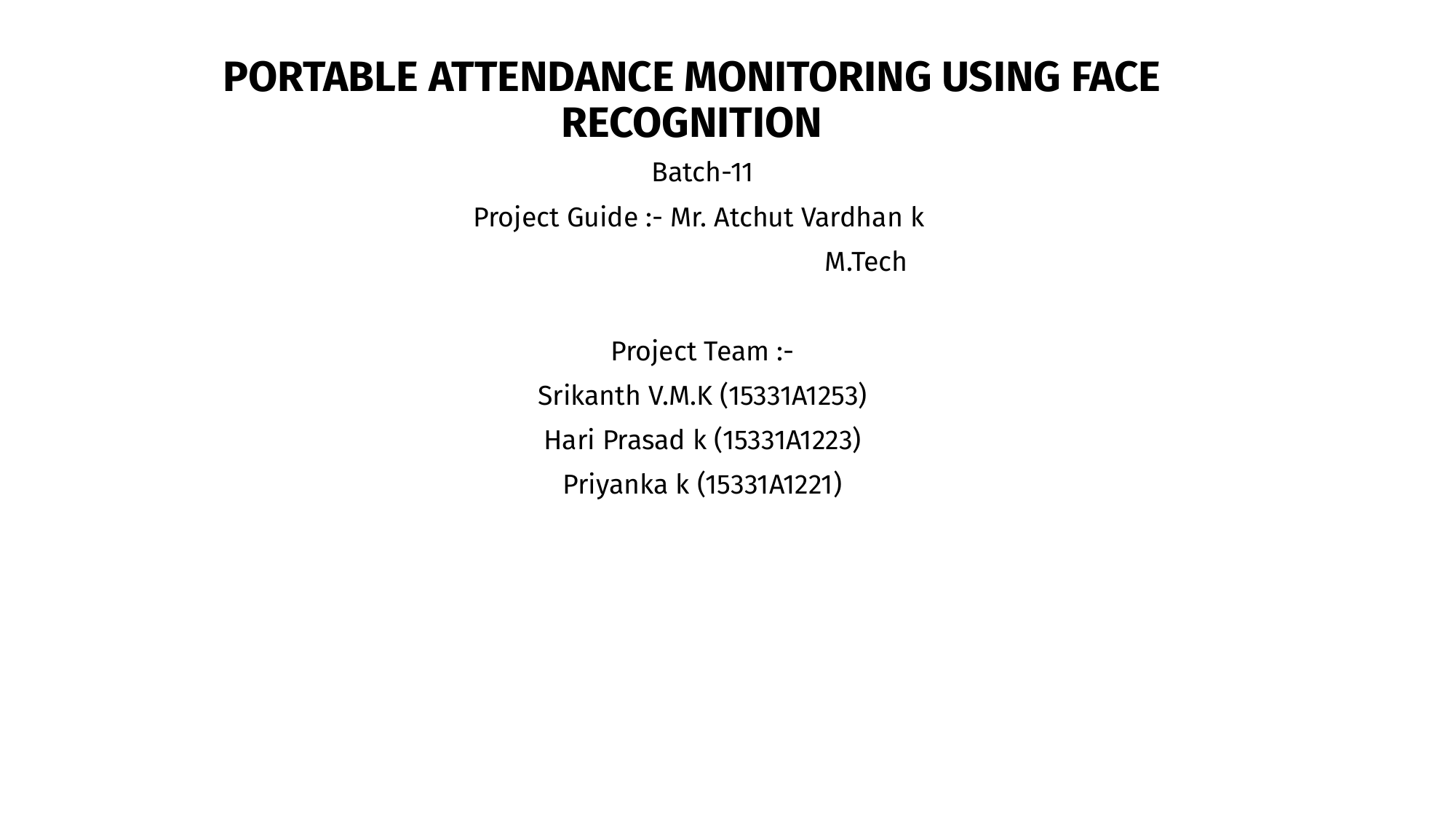

# PORTABLE ATTENDANCE MONITORING USING FACE RECOGNITION
Batch-11
Project Guide :- Mr. Atchut Vardhan k
			M.Tech

Project Team :-
Srikanth V.M.K (15331A1253)
Hari Prasad k (15331A1223)
Priyanka k (15331A1221)